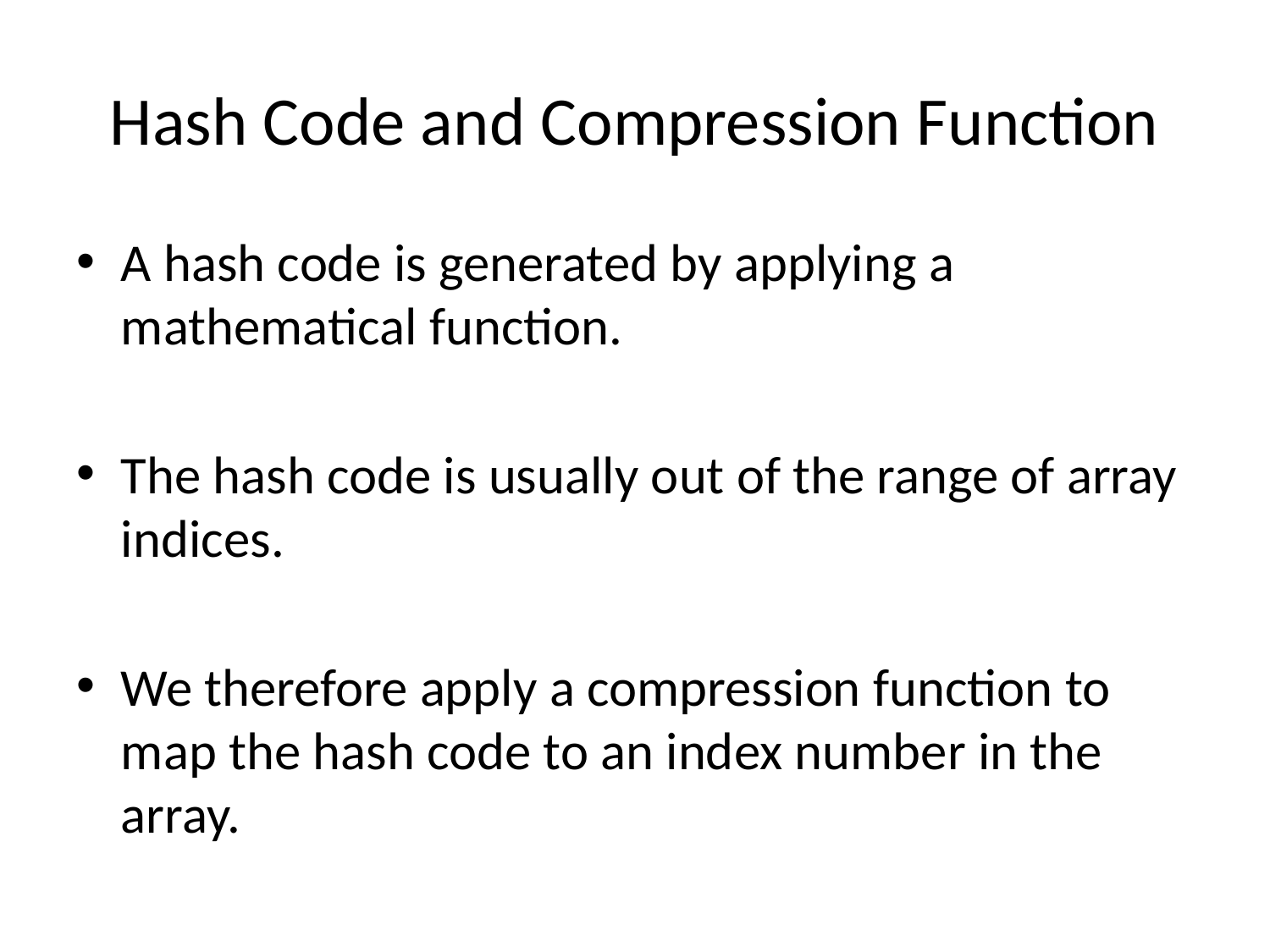

# Hash Code and Compression Function
A hash code is generated by applying a mathematical function.

The hash code is usually out of the range of array indices.

We therefore apply a compression function to map the hash code to an index number in the array.